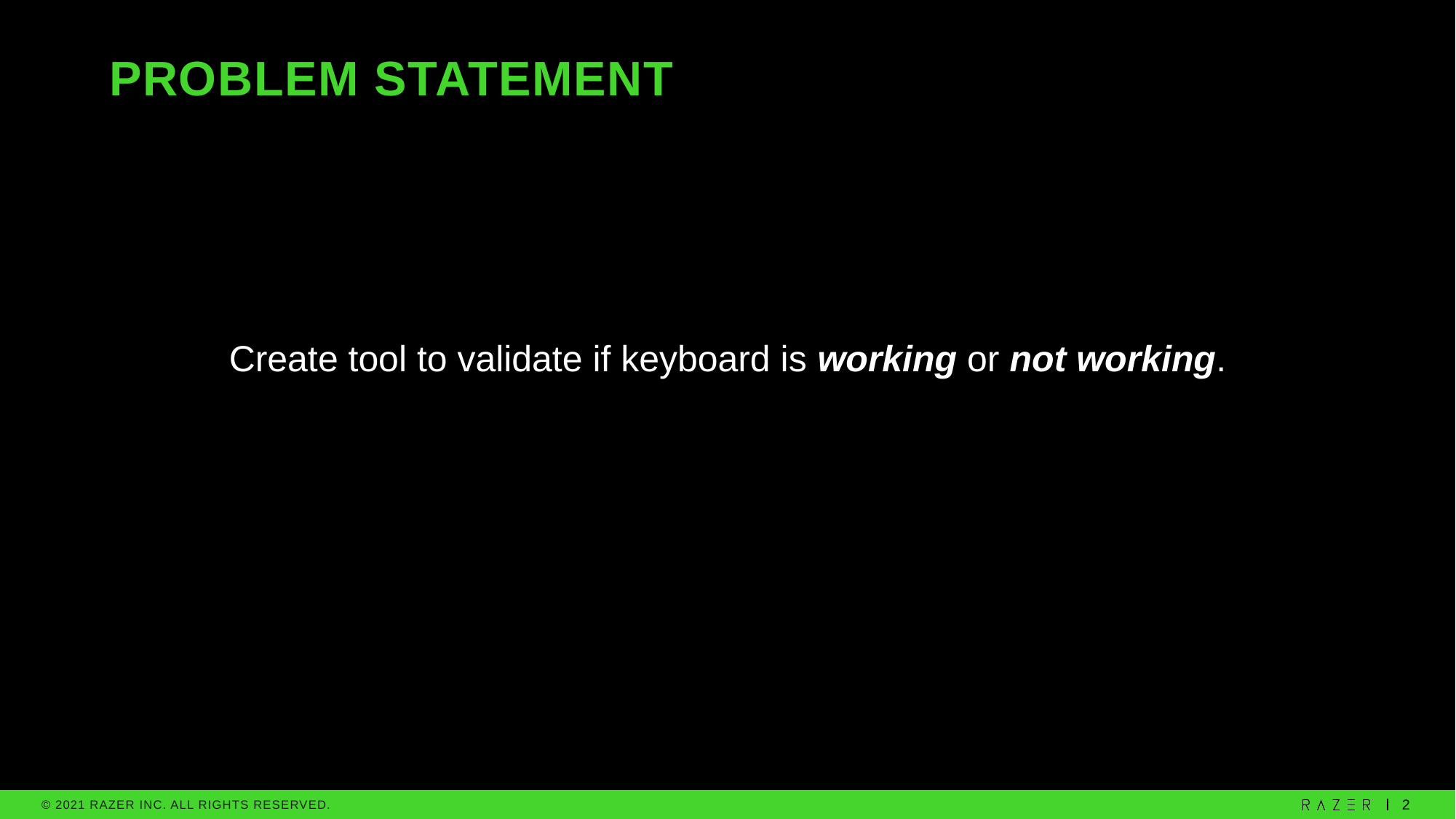

# Problem statement

Create tool to validate if keyboard is working or not working.